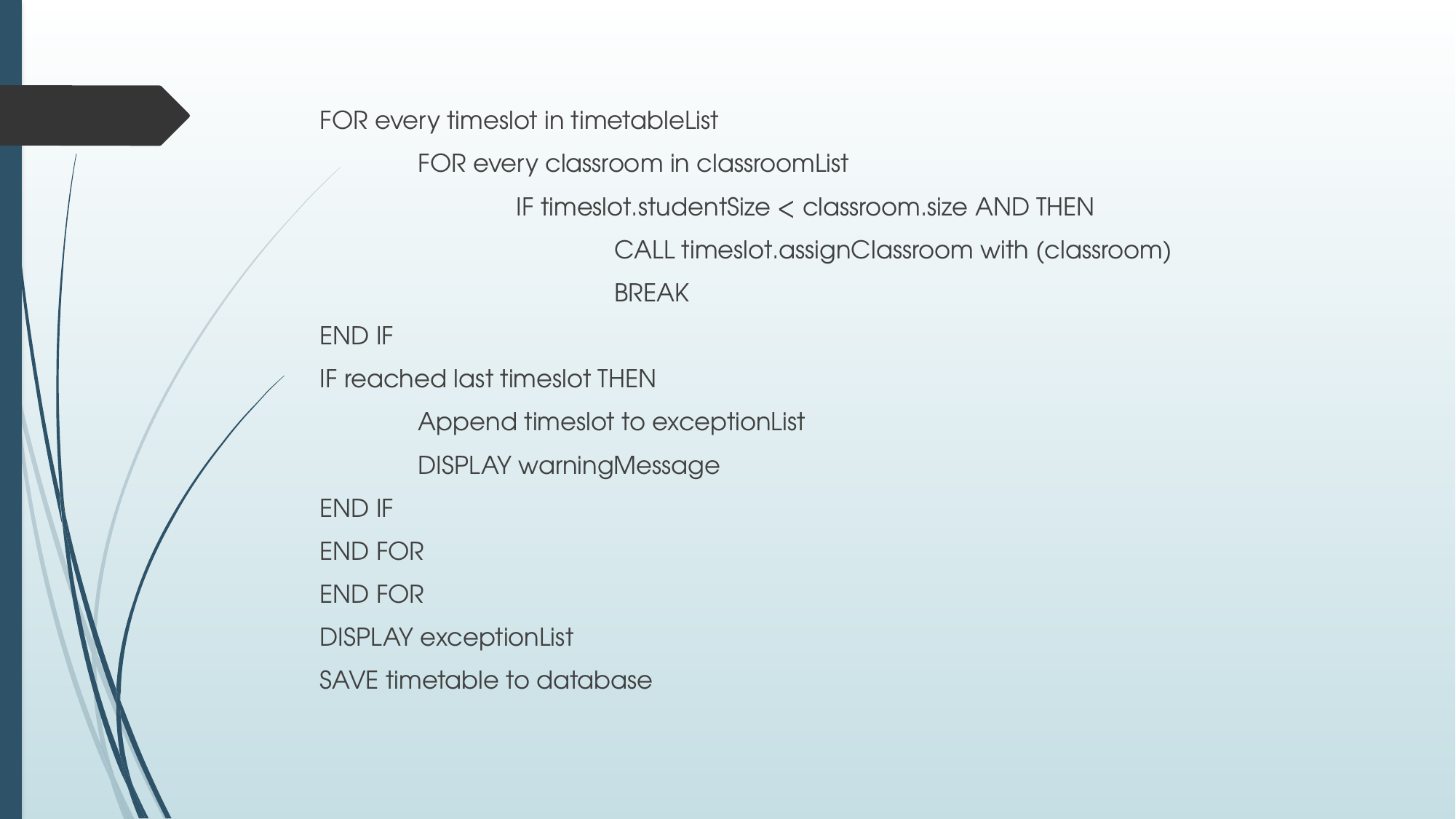

FOR every timeslot in timetableList
	FOR every classroom in classroomList
		IF timeslot.studentSize < classroom.size AND THEN
			CALL timeslot.assignClassroom with (classroom)
			BREAK
END IF
IF reached last timeslot THEN
	Append timeslot to exceptionList
	DISPLAY warningMessage
END IF
END FOR
END FOR
DISPLAY exceptionList
SAVE timetable to database